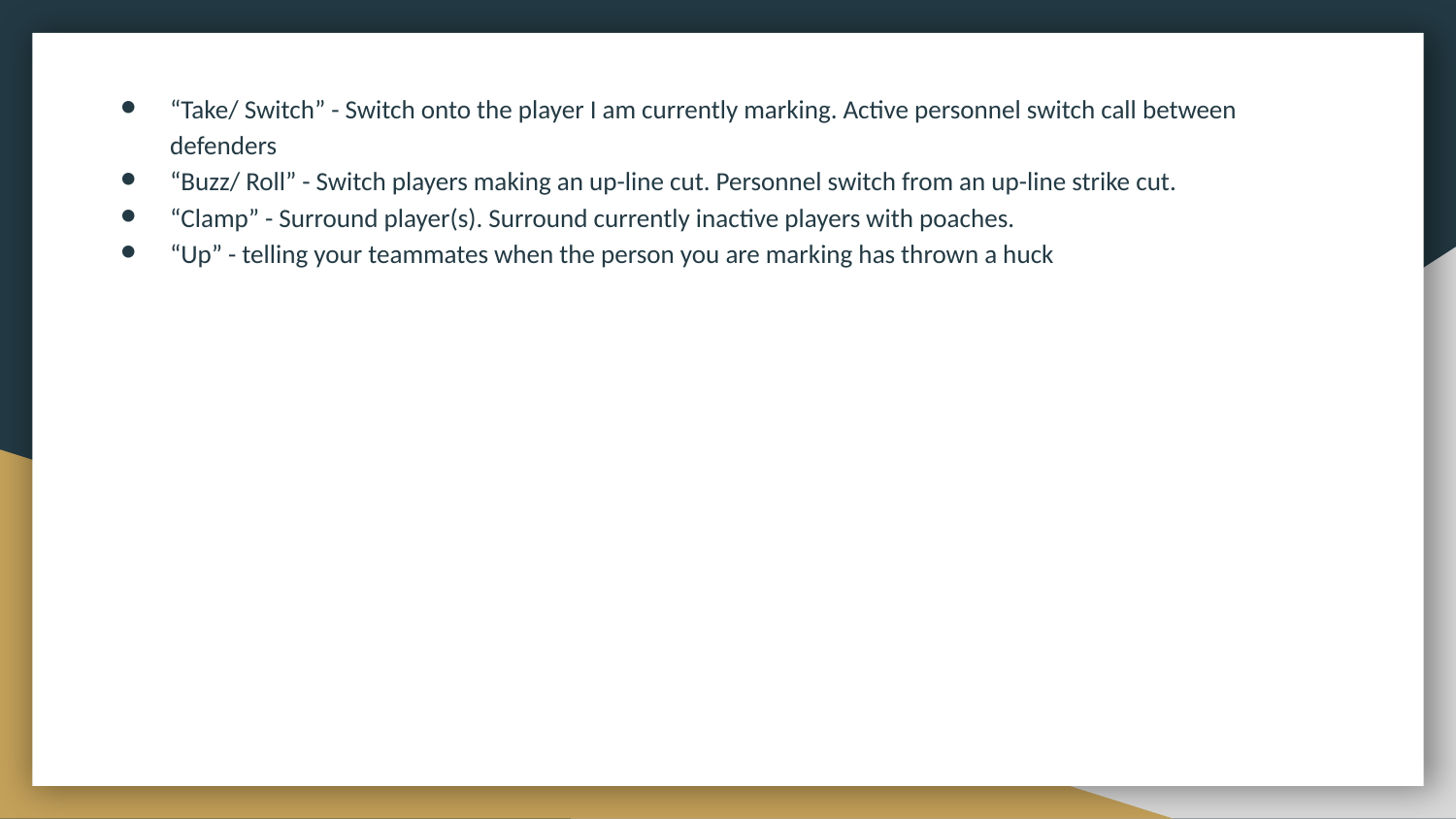

“Take/ Switch” - Switch onto the player I am currently marking. Active personnel switch call between defenders
“Buzz/ Roll” - Switch players making an up-line cut. Personnel switch from an up-line strike cut.
“Clamp” - Surround player(s). Surround currently inactive players with poaches.
“Up” - telling your teammates when the person you are marking has thrown a huck